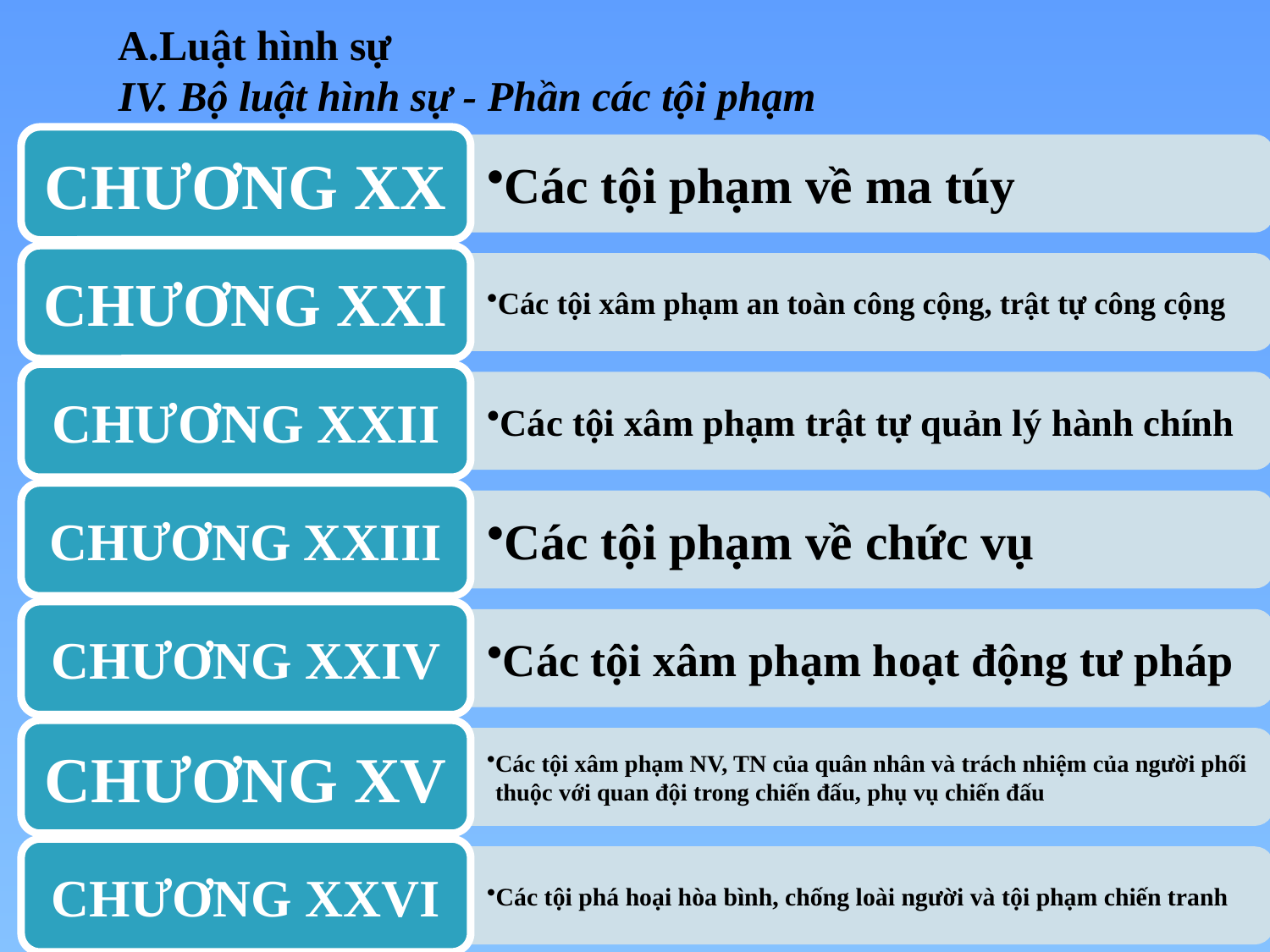

A.Luật hình sự
IV. Bộ luật hình sự - Phần các tội phạm
CHƯƠNG XX
Các tội phạm về ma túy
CHƯƠNG XXI
Các tội xâm phạm an toàn công cộng, trật tự công cộng
CHƯƠNG XXII
Các tội xâm phạm trật tự quản lý hành chính
CHƯƠNG XXIII
Các tội phạm về chức vụ
Các tội xâm phạm NV, TN của quân nhân và trách nhiệm của người phối thuộc với quan đội trong chiến đấu, phụ vụ chiến đấu
CHƯƠNG XXIV
Các tội xâm phạm hoạt động tư pháp
CHƯƠNG XV
Các tội phá hoại hòa bình, chống loài người và tội phạm chiến tranh
CHƯƠNG XXVI